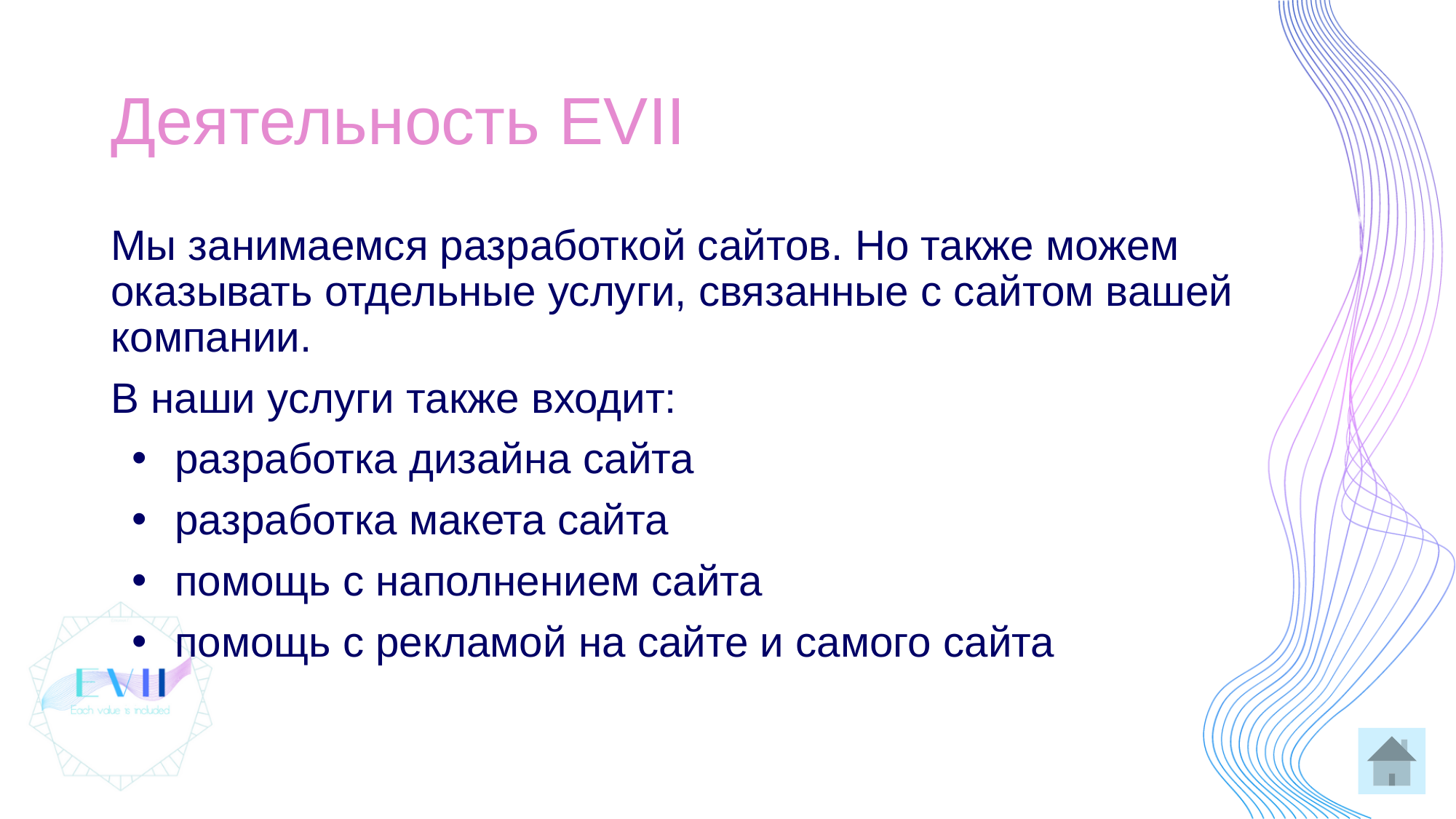

# Деятельность EVII
Мы занимаемся разработкой сайтов. Но также можем оказывать отдельные услуги, связанные с сайтом вашей компании.
В наши услуги также входит:
разработка дизайна сайта
разработка макета сайта
помощь с наполнением сайта
помощь с рекламой на сайте и самого сайта